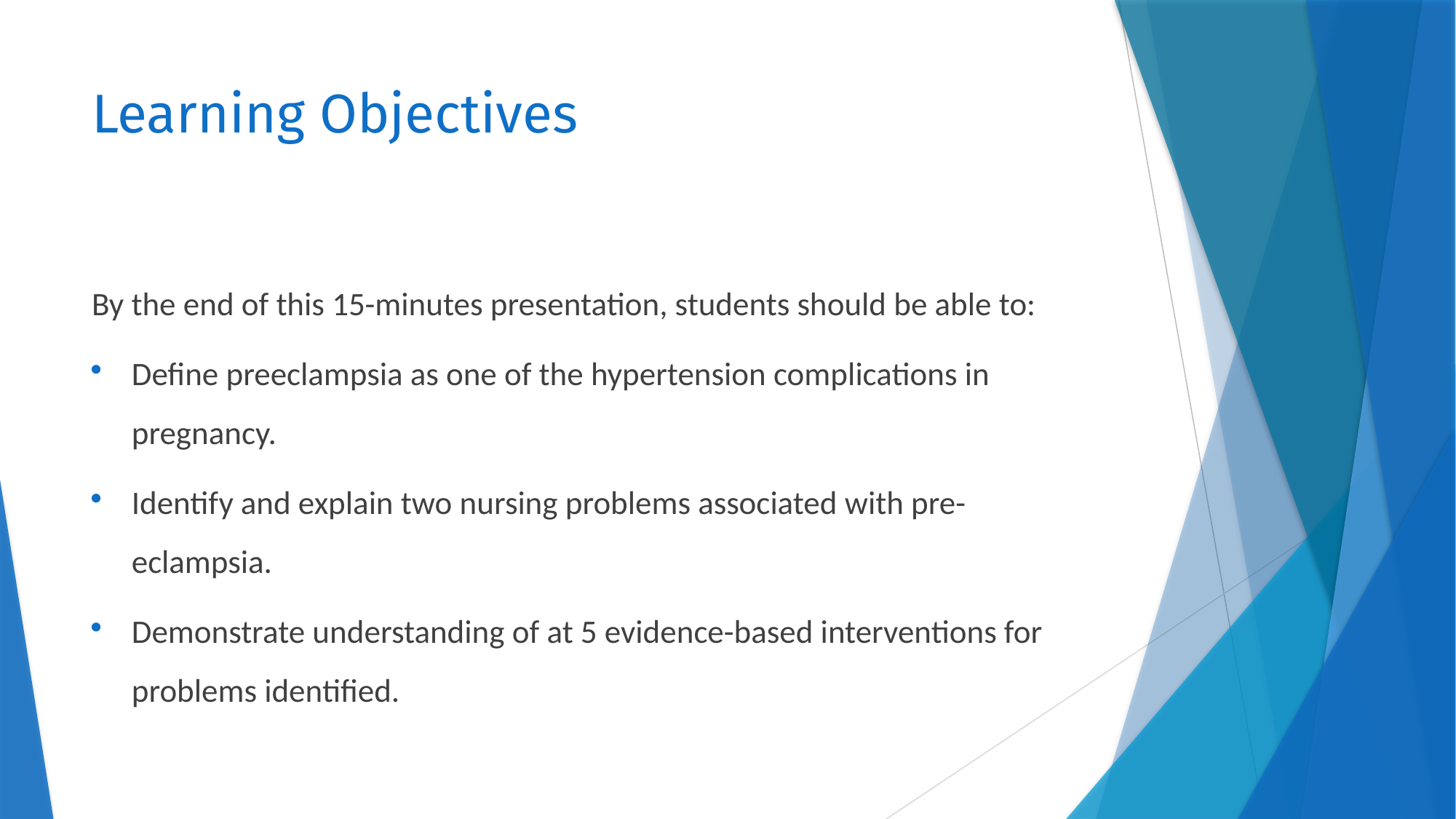

# Learning Objectives
By the end of this 15-minutes presentation, students should be able to:
Define preeclampsia as one of the hypertension complications in pregnancy.
Identify and explain two nursing problems associated with pre-eclampsia.
Demonstrate understanding of at 5 evidence-based interventions for problems identified.